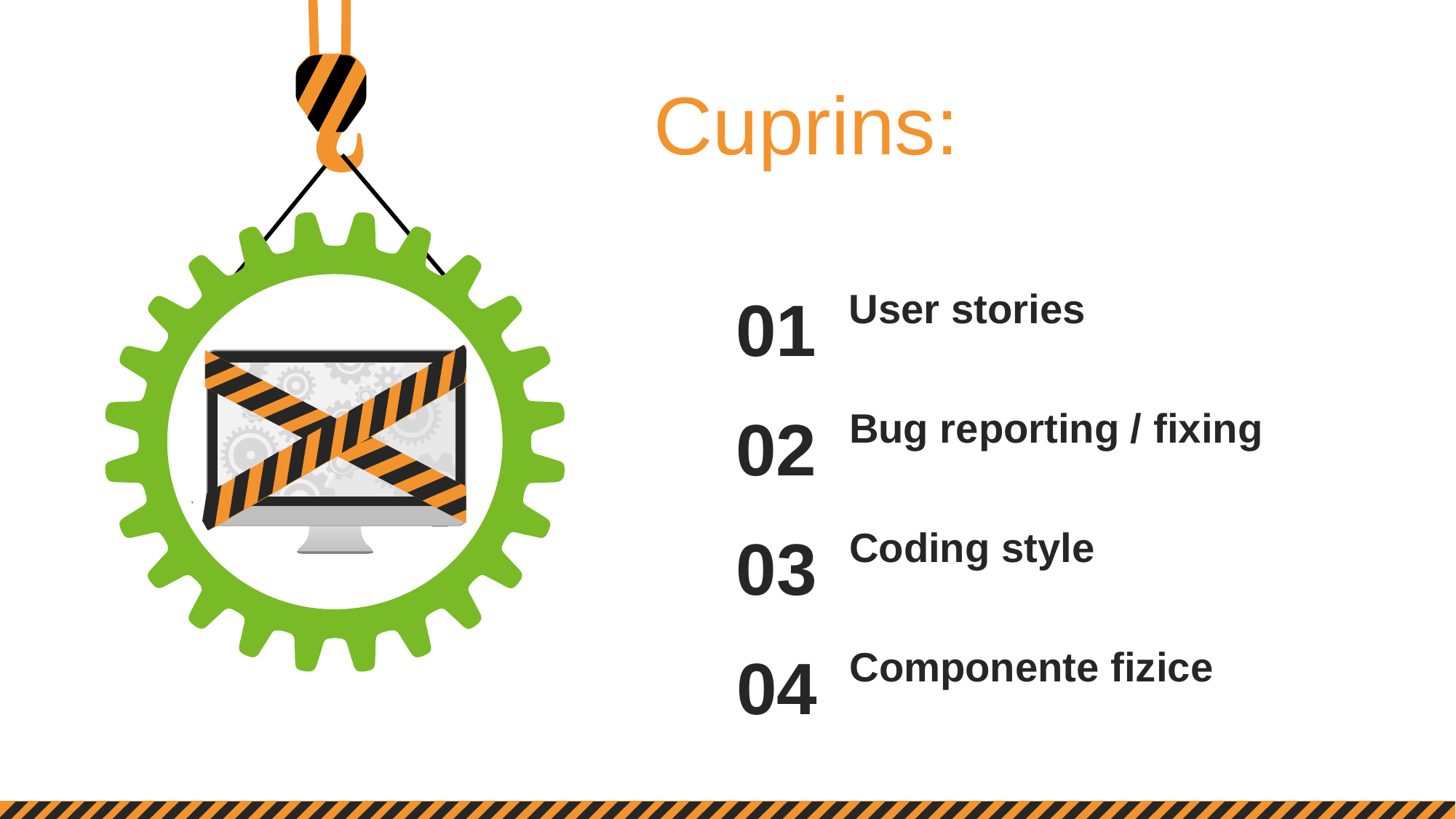

Cuprins:

User stories
01

Bug reporting / fixing
02

Coding style
03
Componente fizice
04